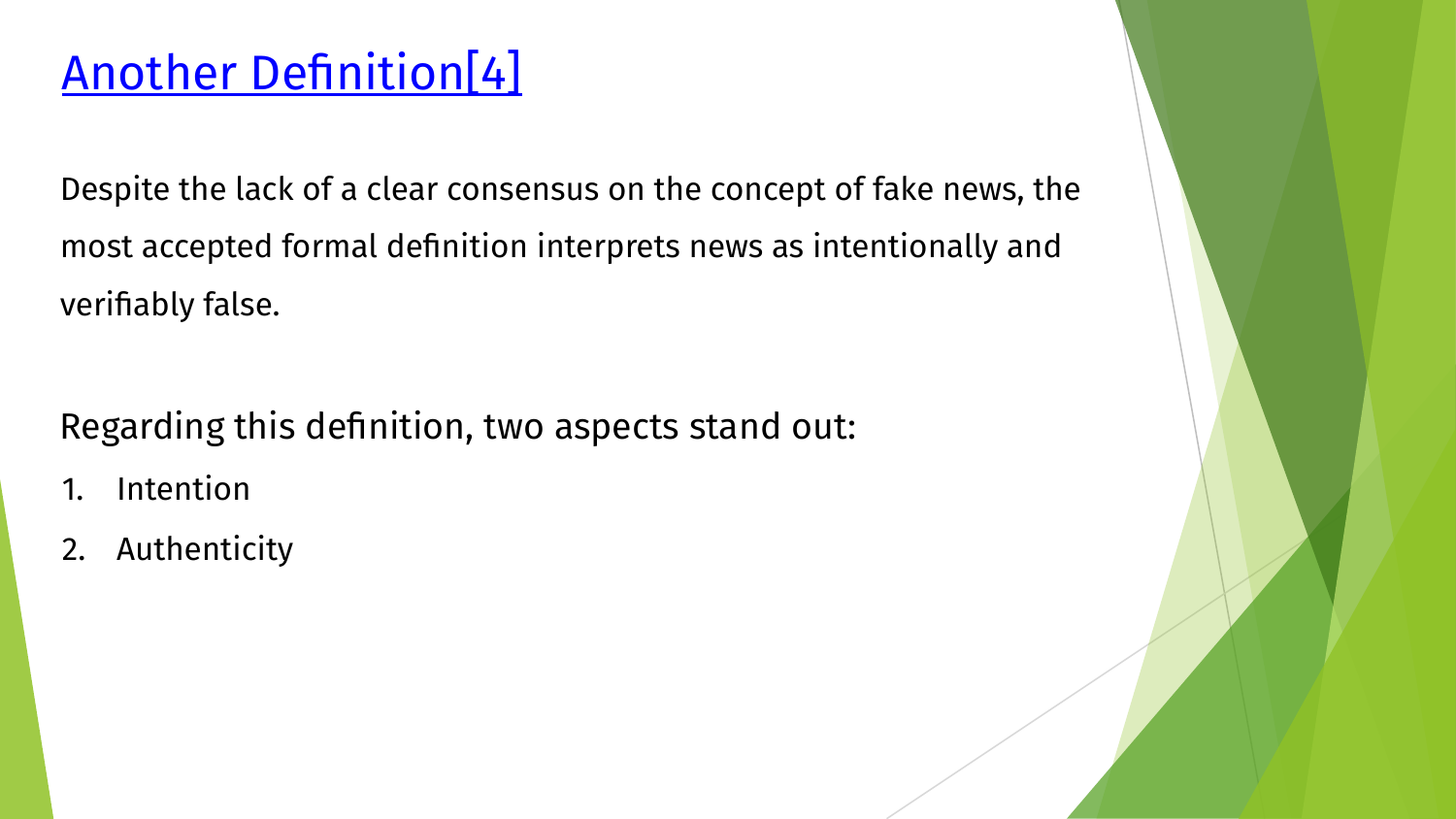

# Another Definition[4]
Despite the lack of a clear consensus on the concept of fake news, the most accepted formal definition interprets news as intentionally and verifiably false.

Regarding this definition, two aspects stand out:
Intention
Authenticity